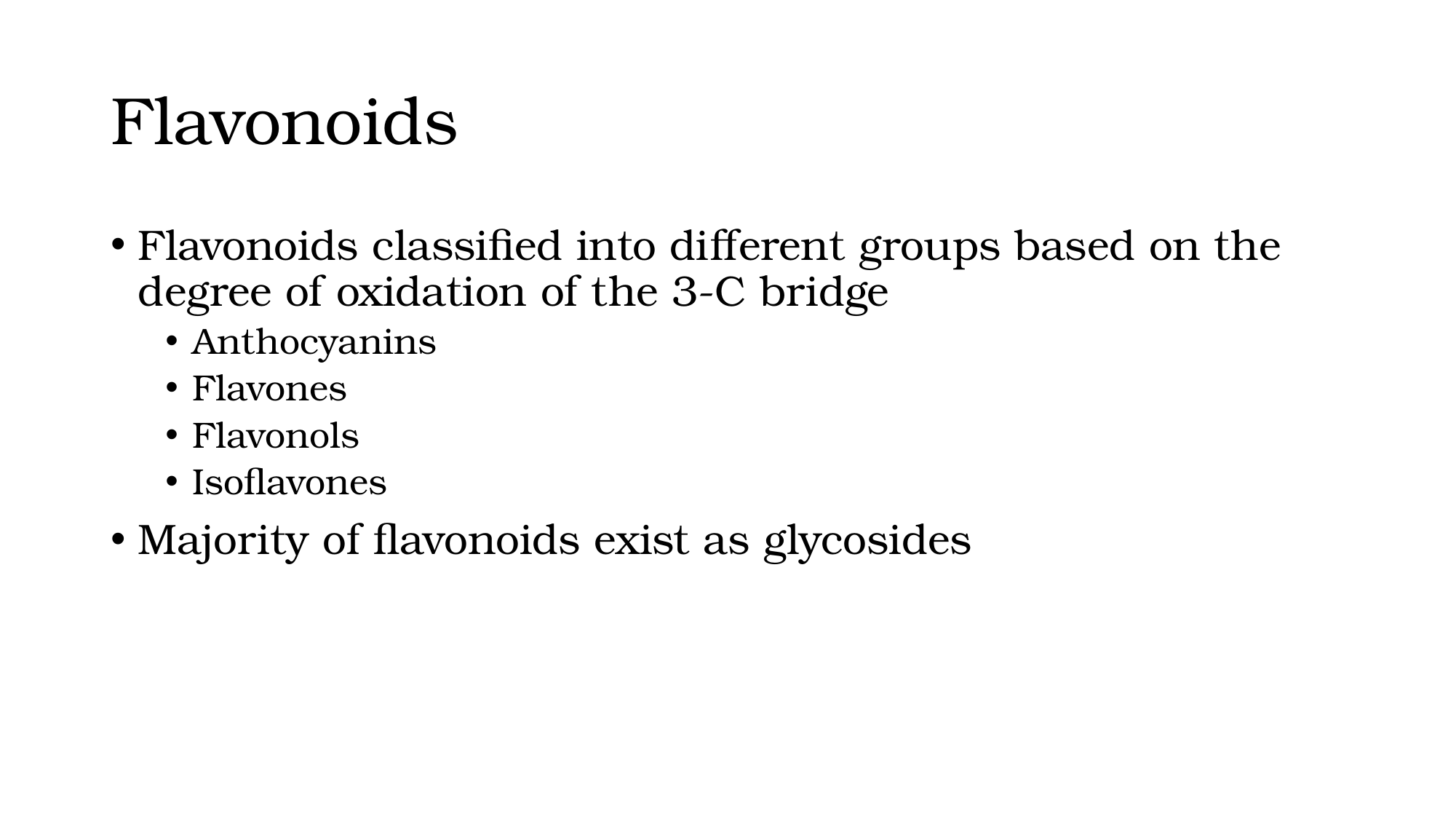

# Flavonoids
Flavonoids classified into different groups based on the degree of oxidation of the 3-C bridge
Anthocyanins
Flavones
Flavonols
Isoflavones
Majority of flavonoids exist as glycosides